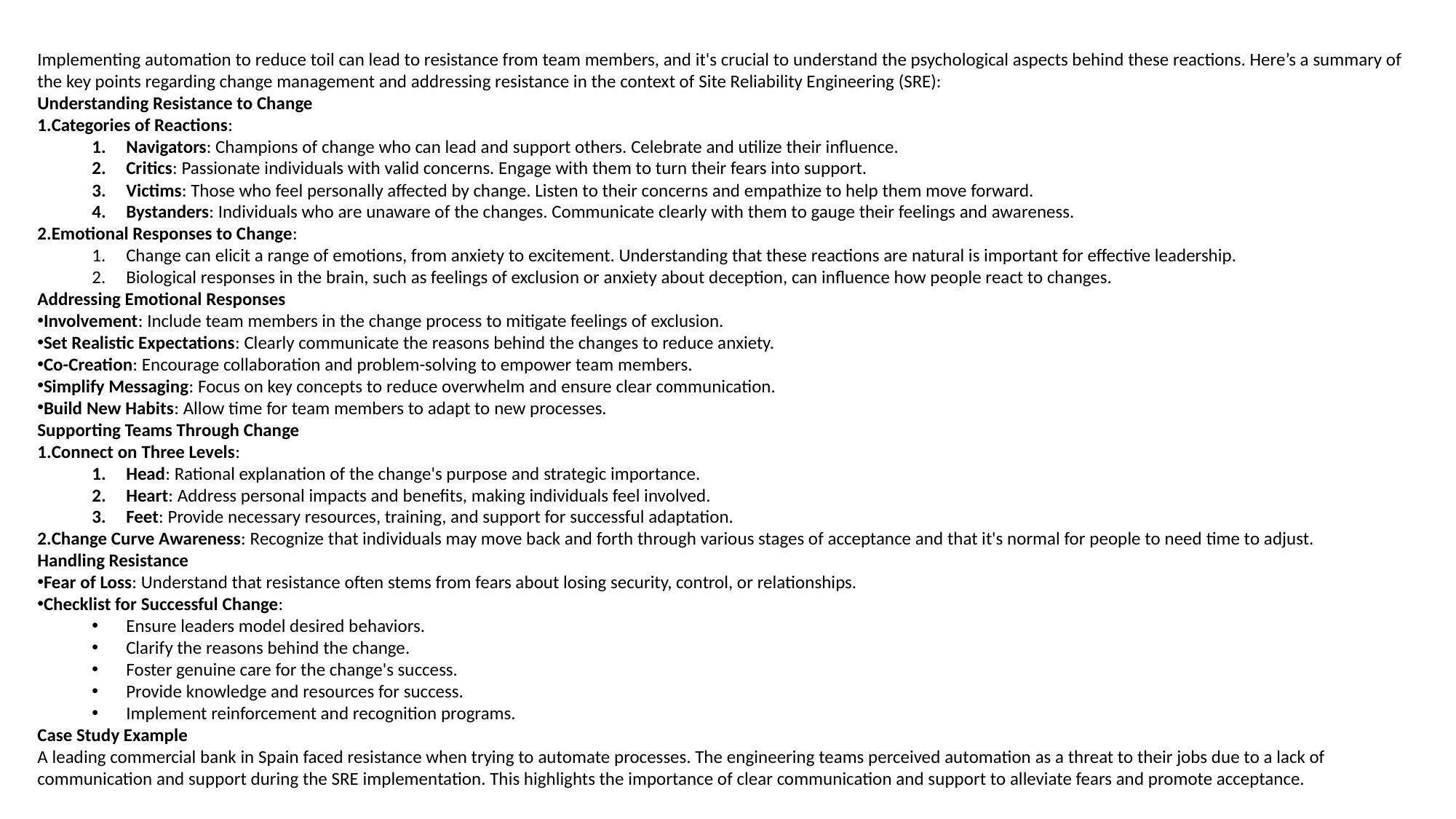

Implementing automation to reduce toil can lead to resistance from team members, and it's crucial to understand the psychological aspects behind these reactions. Here’s a summary of the key points regarding change management and addressing resistance in the context of Site Reliability Engineering (SRE):
Understanding Resistance to Change
Categories of Reactions:
Navigators: Champions of change who can lead and support others. Celebrate and utilize their influence.
Critics: Passionate individuals with valid concerns. Engage with them to turn their fears into support.
Victims: Those who feel personally affected by change. Listen to their concerns and empathize to help them move forward.
Bystanders: Individuals who are unaware of the changes. Communicate clearly with them to gauge their feelings and awareness.
Emotional Responses to Change:
Change can elicit a range of emotions, from anxiety to excitement. Understanding that these reactions are natural is important for effective leadership.
Biological responses in the brain, such as feelings of exclusion or anxiety about deception, can influence how people react to changes.
Addressing Emotional Responses
Involvement: Include team members in the change process to mitigate feelings of exclusion.
Set Realistic Expectations: Clearly communicate the reasons behind the changes to reduce anxiety.
Co-Creation: Encourage collaboration and problem-solving to empower team members.
Simplify Messaging: Focus on key concepts to reduce overwhelm and ensure clear communication.
Build New Habits: Allow time for team members to adapt to new processes.
Supporting Teams Through Change
Connect on Three Levels:
Head: Rational explanation of the change's purpose and strategic importance.
Heart: Address personal impacts and benefits, making individuals feel involved.
Feet: Provide necessary resources, training, and support for successful adaptation.
Change Curve Awareness: Recognize that individuals may move back and forth through various stages of acceptance and that it's normal for people to need time to adjust.
Handling Resistance
Fear of Loss: Understand that resistance often stems from fears about losing security, control, or relationships.
Checklist for Successful Change:
Ensure leaders model desired behaviors.
Clarify the reasons behind the change.
Foster genuine care for the change's success.
Provide knowledge and resources for success.
Implement reinforcement and recognition programs.
Case Study Example
A leading commercial bank in Spain faced resistance when trying to automate processes. The engineering teams perceived automation as a threat to their jobs due to a lack of communication and support during the SRE implementation. This highlights the importance of clear communication and support to alleviate fears and promote acceptance.